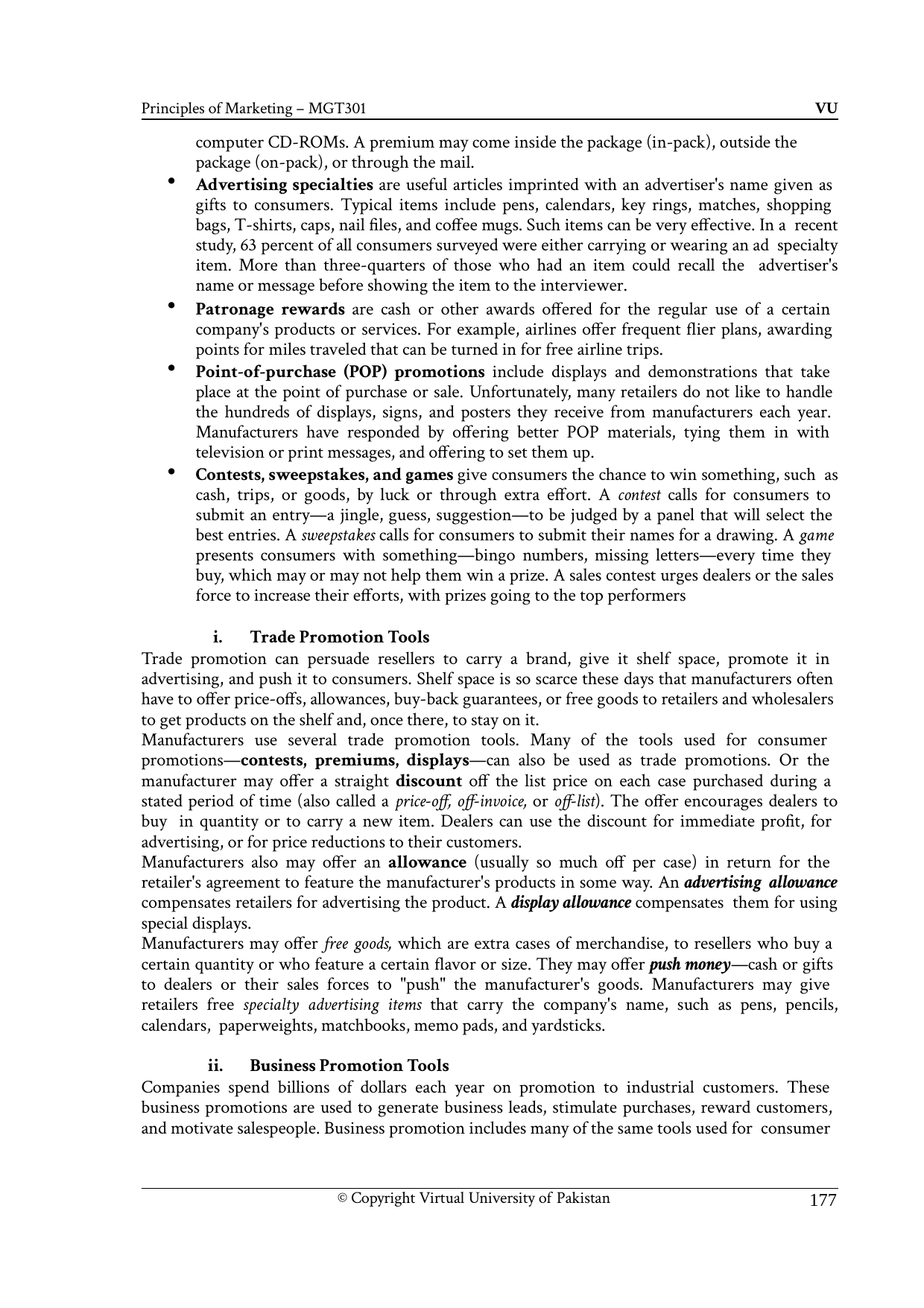

Principles of Marketing – MGT301
VU

computer CD-ROMs. A premium may come inside the package (in-pack), outside the  package (on-pack), or through the mail.
Advertising specialties are useful articles imprinted with an advertiser's name given as  gifts to consumers. Typical items include pens, calendars, key rings, matches, shopping  bags, T-shirts, caps, nail files, and coffee mugs. Such items can be very effective. In a  recent study, 63 percent of all consumers surveyed were either carrying or wearing an ad  specialty item. More than three-quarters of those who had an item could recall the  advertiser's name or message before showing the item to the interviewer.
Patronage rewards are cash or other awards offered for the regular use of a certain  company's products or services. For example, airlines offer frequent flier plans, awarding  points for miles traveled that can be turned in for free airline trips.
Point-of-purchase (POP) promotions include displays and demonstrations that take  place at the point of purchase or sale. Unfortunately, many retailers do not like to handle  the hundreds of displays, signs, and posters they receive from manufacturers each year.  Manufacturers have responded by offering better POP materials, tying them in with  television or print messages, and offering to set them up.
Contests, sweepstakes, and games give consumers the chance to win something, such  as cash, trips, or goods, by luck or through extra effort. A contest calls for consumers to  submit an entry—a jingle, guess, suggestion—to be judged by a panel that will select the  best entries. A sweepstakes calls for consumers to submit their names for a drawing. A game  presents consumers with something—bingo numbers, missing letters—every time they  buy, which may or may not help them win a prize. A sales contest urges dealers or the sales  force to increase their efforts, with prizes going to the top performers

Trade Promotion Tools
Trade promotion can persuade resellers to carry a brand, give it shelf space, promote it in  advertising, and push it to consumers. Shelf space is so scarce these days that manufacturers often  have to offer price-offs, allowances, buy-back guarantees, or free goods to retailers and wholesalers  to get products on the shelf and, once there, to stay on it.
Manufacturers use several trade promotion tools. Many of the tools used for consumer  promotions—contests, premiums, displays—can also be used as trade promotions. Or the  manufacturer may offer a straight discount off the list price on each case purchased during a  stated period of time (also called a price-off, off-invoice, or off-list). The offer encourages dealers to buy  in quantity or to carry a new item. Dealers can use the discount for immediate profit, for  advertising, or for price reductions to their customers.
Manufacturers also may offer an allowance (usually so much off per case) in return for the  retailer's agreement to feature the manufacturer's products in some way. An advertising  allowance compensates retailers for advertising the product. A display allowance compensates  them for using special displays.
Manufacturers may offer free goods, which are extra cases of merchandise, to resellers who buy a  certain quantity or who feature a certain flavor or size. They may offer push money—cash or gifts  to dealers or their sales forces to "push" the manufacturer's goods. Manufacturers may give  retailers free specialty advertising items that carry the company's name, such as pens, pencils, calendars,  paperweights, matchbooks, memo pads, and yardsticks.

Business Promotion Tools
Companies spend billions of dollars each year on promotion to industrial customers. These  business promotions are used to generate business leads, stimulate purchases, reward customers,  and motivate salespeople. Business promotion includes many of the same tools used for  consumer
© Copyright Virtual University of Pakistan
177